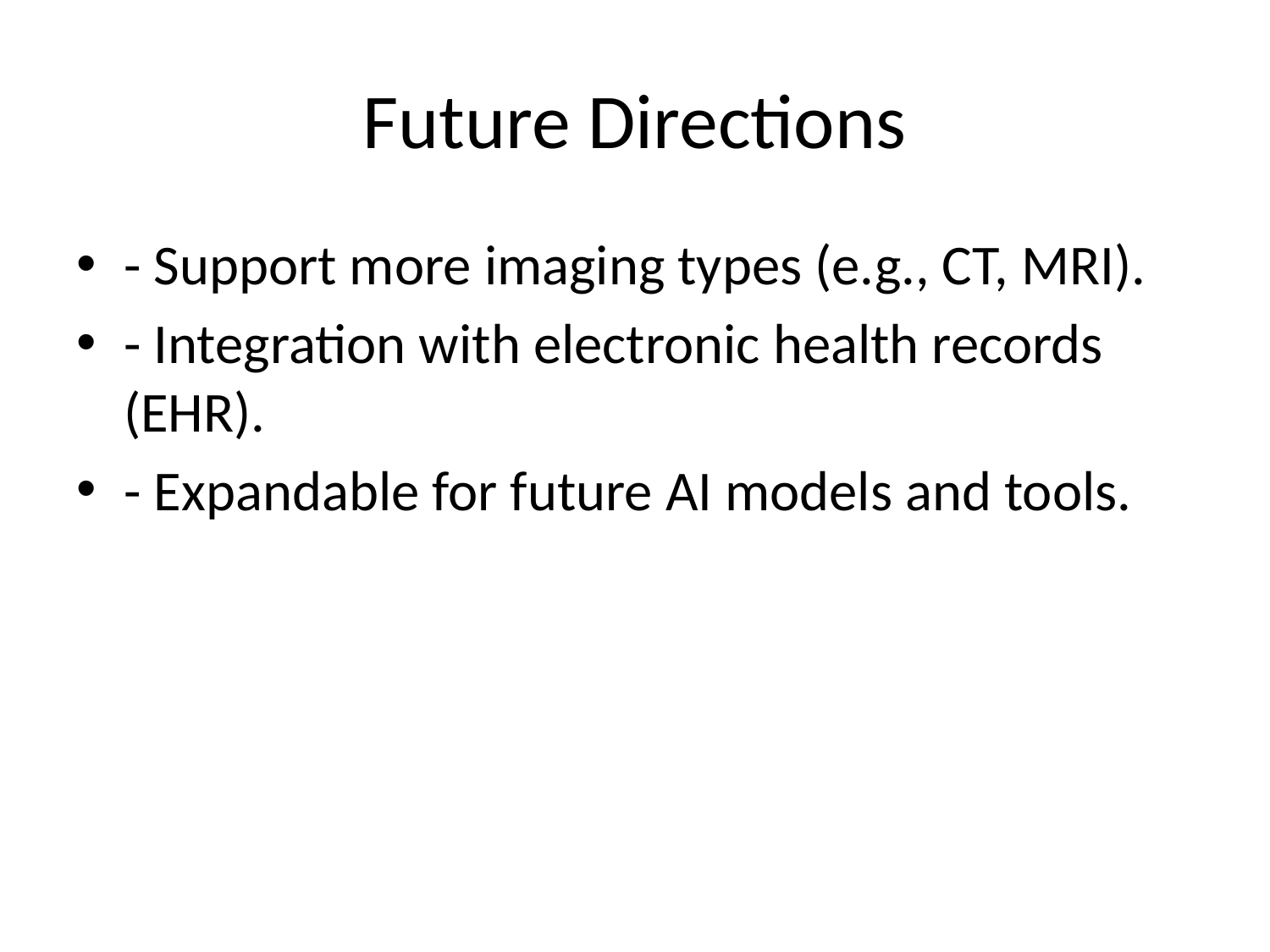

# Future Directions
- Support more imaging types (e.g., CT, MRI).
- Integration with electronic health records (EHR).
- Expandable for future AI models and tools.